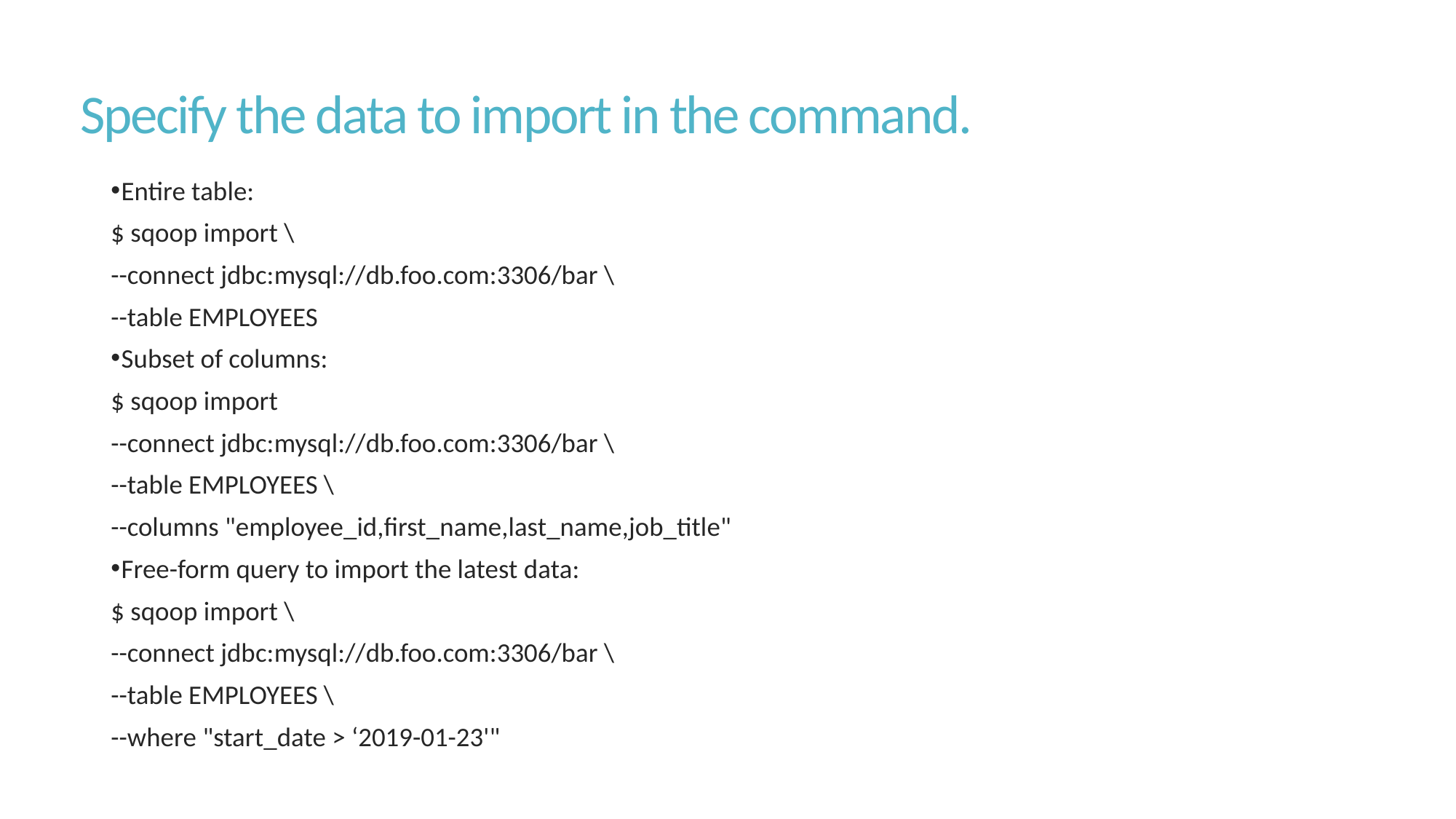

# Specify the data to import in the command.
Entire table:
$ sqoop import \
--connect jdbc:mysql://db.foo.com:3306/bar \
--table EMPLOYEES
Subset of columns:
$ sqoop import
--connect jdbc:mysql://db.foo.com:3306/bar \
--table EMPLOYEES \
--columns "employee_id,first_name,last_name,job_title"
Free-form query to import the latest data:
$ sqoop import \
--connect jdbc:mysql://db.foo.com:3306/bar \
--table EMPLOYEES \
--where "start_date > ‘2019-01-23'"